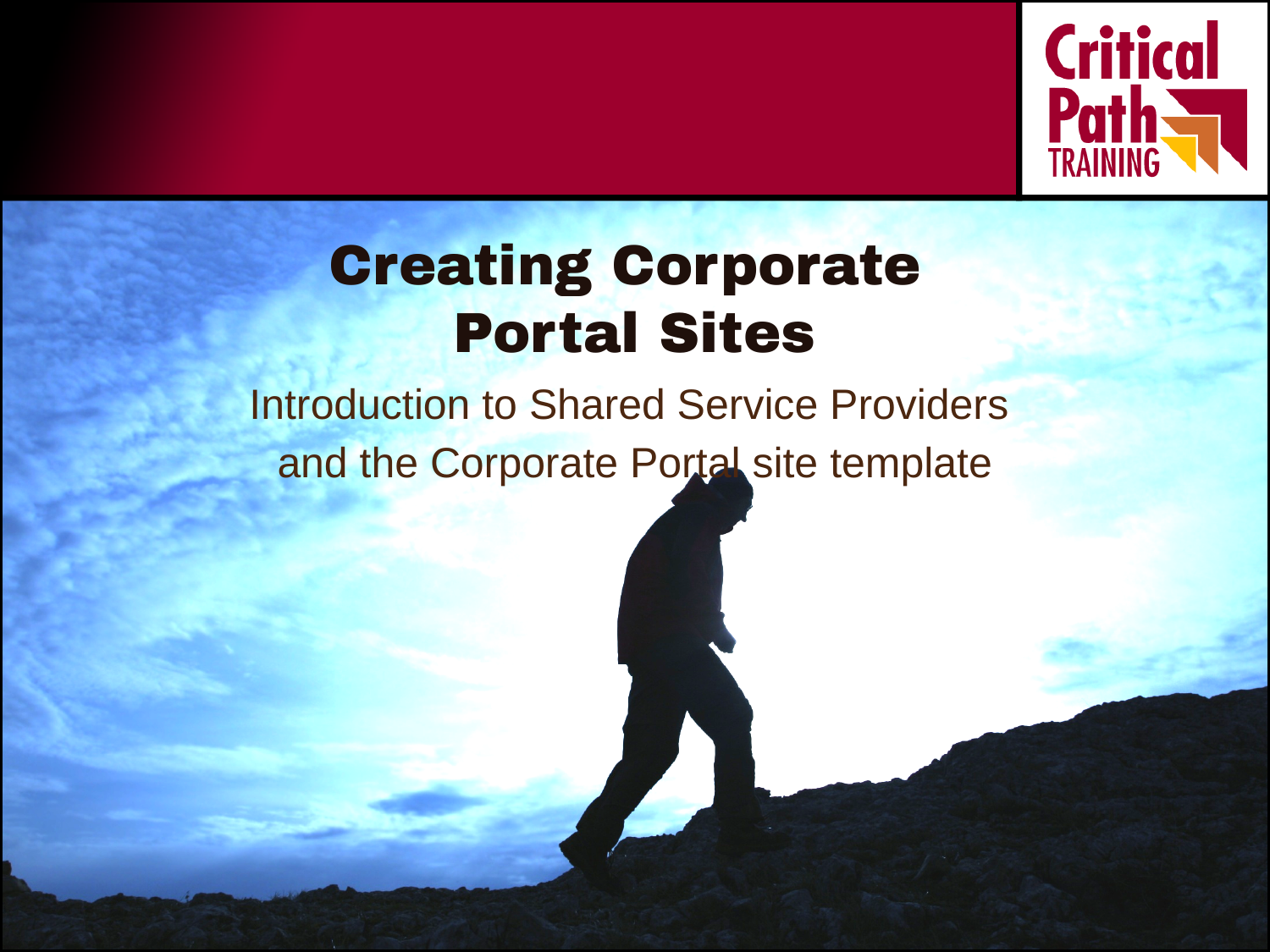

# Creating Corporate Portal Sites
Introduction to Shared Service Providers
and the Corporate Portal site template